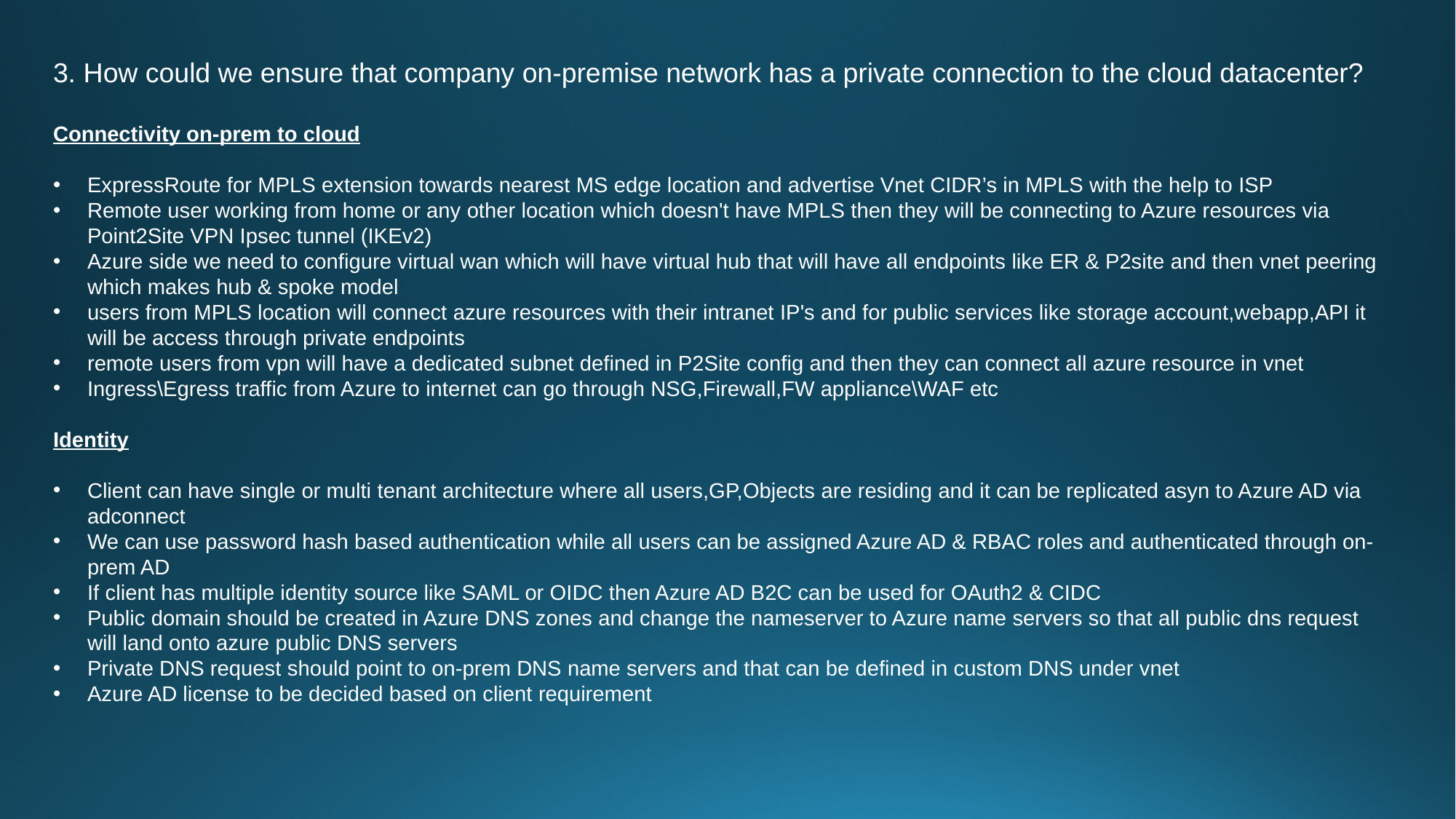

3. How could we ensure that company on-premise network has a private connection to the cloud datacenter?​

Connectivity on-prem to cloud

ExpressRoute for MPLS extension towards nearest MS edge location and advertise Vnet CIDR’s in MPLS with the help to ISP
Remote user working from home or any other location which doesn't have MPLS then they will be connecting to Azure resources via Point2Site VPN Ipsec tunnel (IKEv2)
Azure side we need to configure virtual wan which will have virtual hub that will have all endpoints like ER & P2site and then vnet peering which makes hub & spoke model
users from MPLS location will connect azure resources with their intranet IP's and for public services like storage account,webapp,API it will be access through private endpoints
remote users from vpn will have a dedicated subnet defined in P2Site config and then they can connect all azure resource in vnet
Ingress\Egress traffic from Azure to internet can go through NSG,Firewall,FW appliance\WAF etc

Identity

Client can have single or multi tenant architecture where all users,GP,Objects are residing and it can be replicated asyn to Azure AD via adconnect
We can use password hash based authentication while all users can be assigned Azure AD & RBAC roles and authenticated through on-prem AD
If client has multiple identity source like SAML or OIDC then Azure AD B2C can be used for OAuth2 & CIDC
Public domain should be created in Azure DNS zones and change the nameserver to Azure name servers so that all public dns request will land onto azure public DNS servers
Private DNS request should point to on-prem DNS name servers and that can be defined in custom DNS under vnet
Azure AD license to be decided based on client requirement